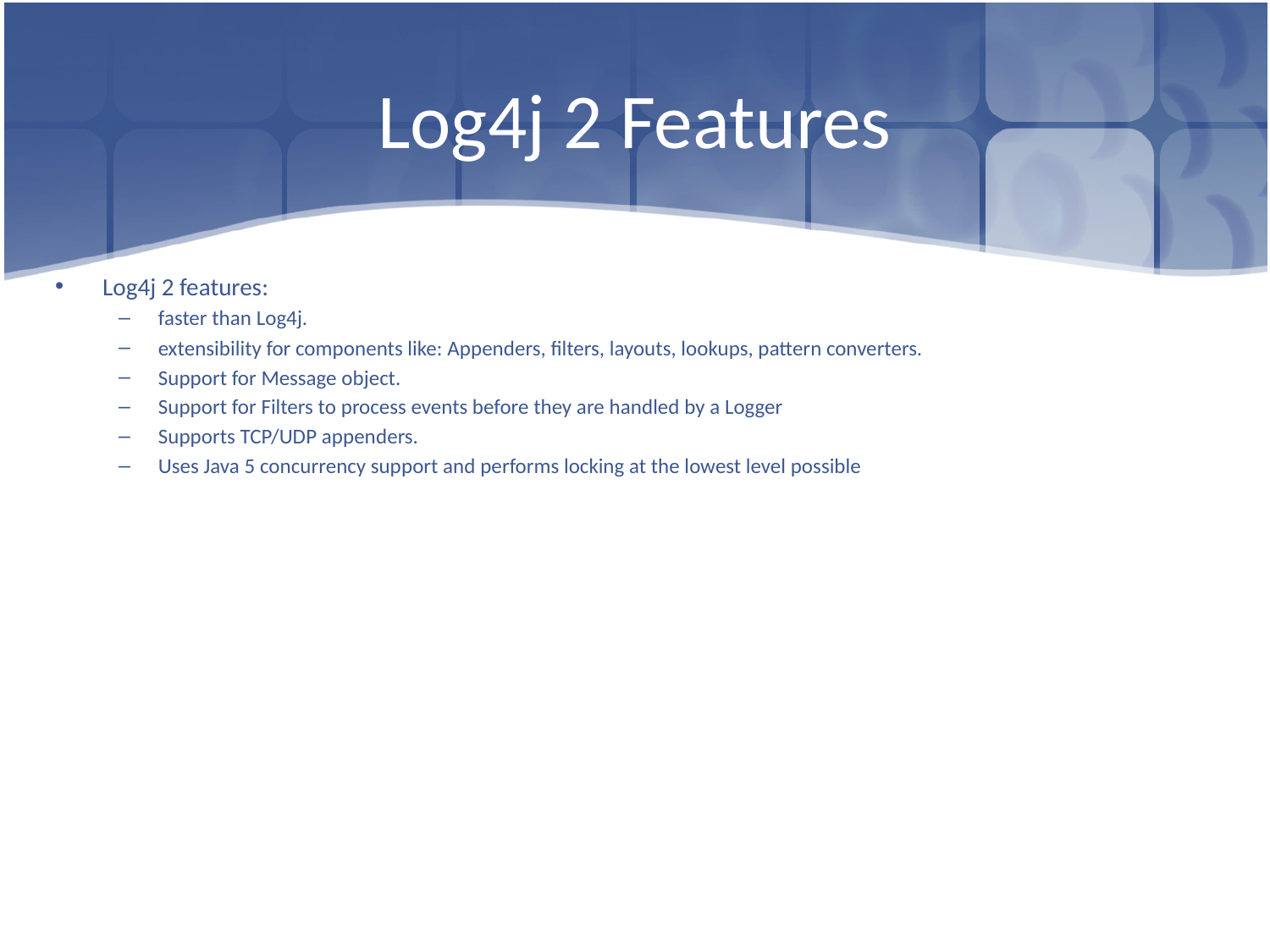

# Log4j 2 Features
Log4j 2 features:
faster than Log4j.
extensibility for components like: Appenders, filters, layouts, lookups, pattern converters.
Support for Message object.
Support for Filters to process events before they are handled by a Logger
Supports TCP/UDP appenders.
Uses Java 5 concurrency support and performs locking at the lowest level possible